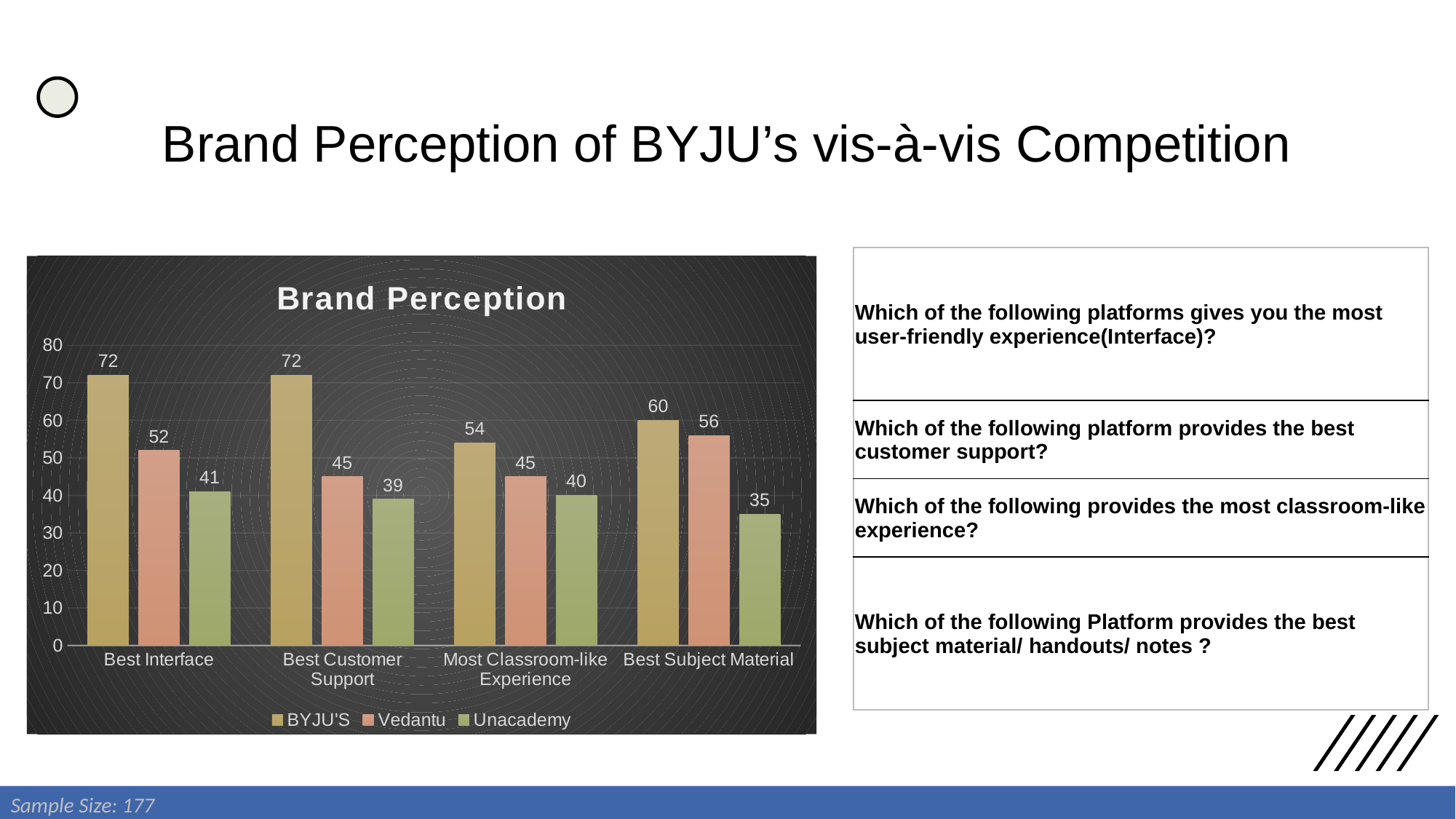

# Brand Perception of BYJU’s vis-à-vis Competition
| Which of the following platforms gives you the most user-friendly experience(Interface)? |
| --- |
| Which of the following platform provides the best customer support? |
| Which of the following provides the most classroom-like experience? |
| Which of the following Platform provides the best subject material/ handouts/ notes ? |

### Chart: Brand Perception

| Category | BYJU'S | Vedantu | Unacademy |
|---|---|---|---|
| Best Interface | 72.0 | 52.0 | 41.0 |
| Best Customer Support | 72.0 | 45.0 | 39.0 |
| Most Classroom-like Experience | 54.0 | 45.0 | 40.0 |
| Best Subject Material | 60.0 | 56.0 | 35.0 |
Sample Size: 177